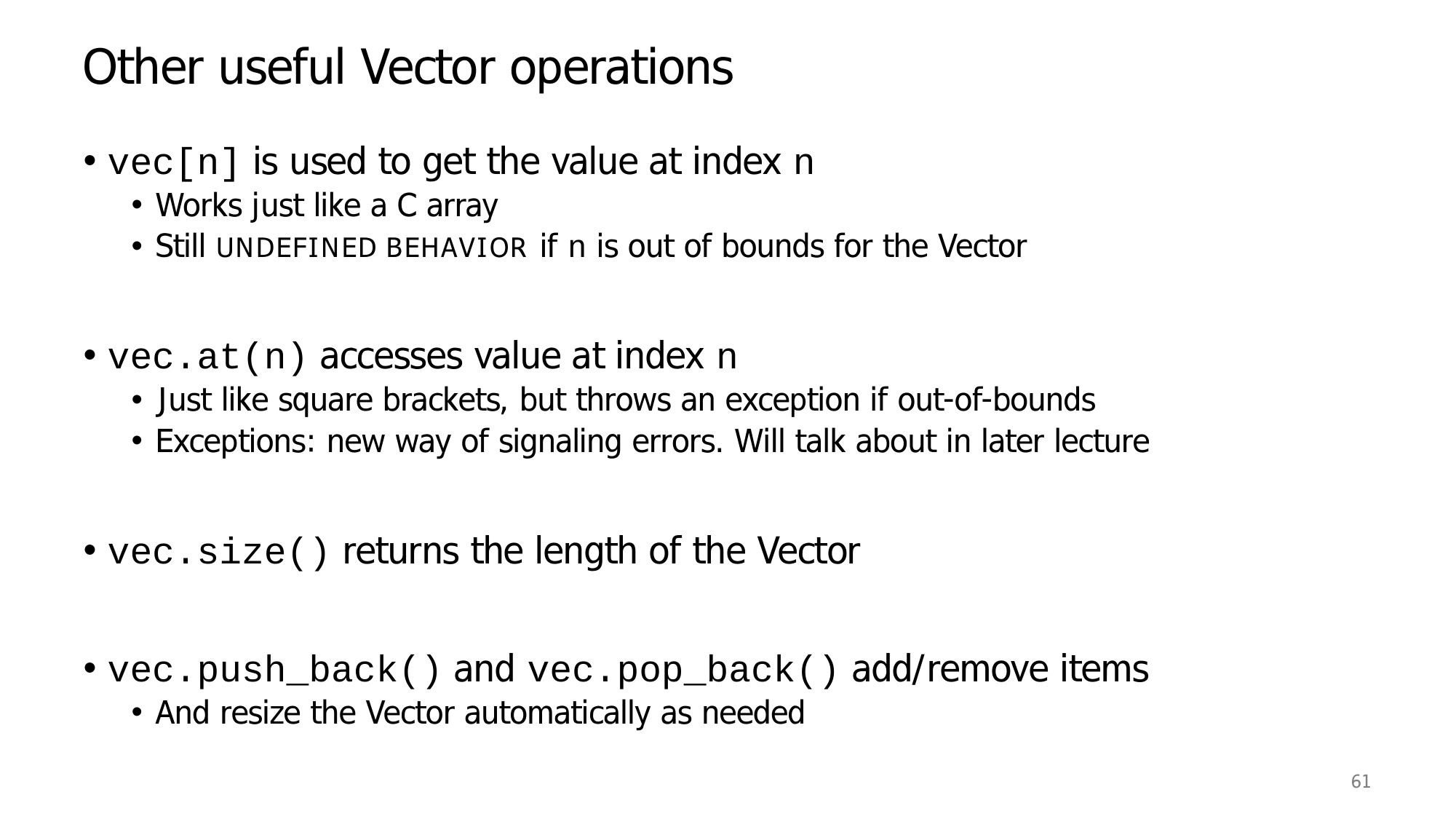

# Other useful Vector operations
vec[n] is used to get the value at index n
Works just like a C array
Still UNDEFINED BEHAVIOR if n is out of bounds for the Vector

vec.at(n) accesses value at index n
Just like square brackets, but throws an exception if out-of-bounds
Exceptions: new way of signaling errors. Will talk about in later lecture

vec.size() returns the length of the Vector

vec.push_back() and vec.pop_back() add/remove items
And resize the Vector automatically as needed
61